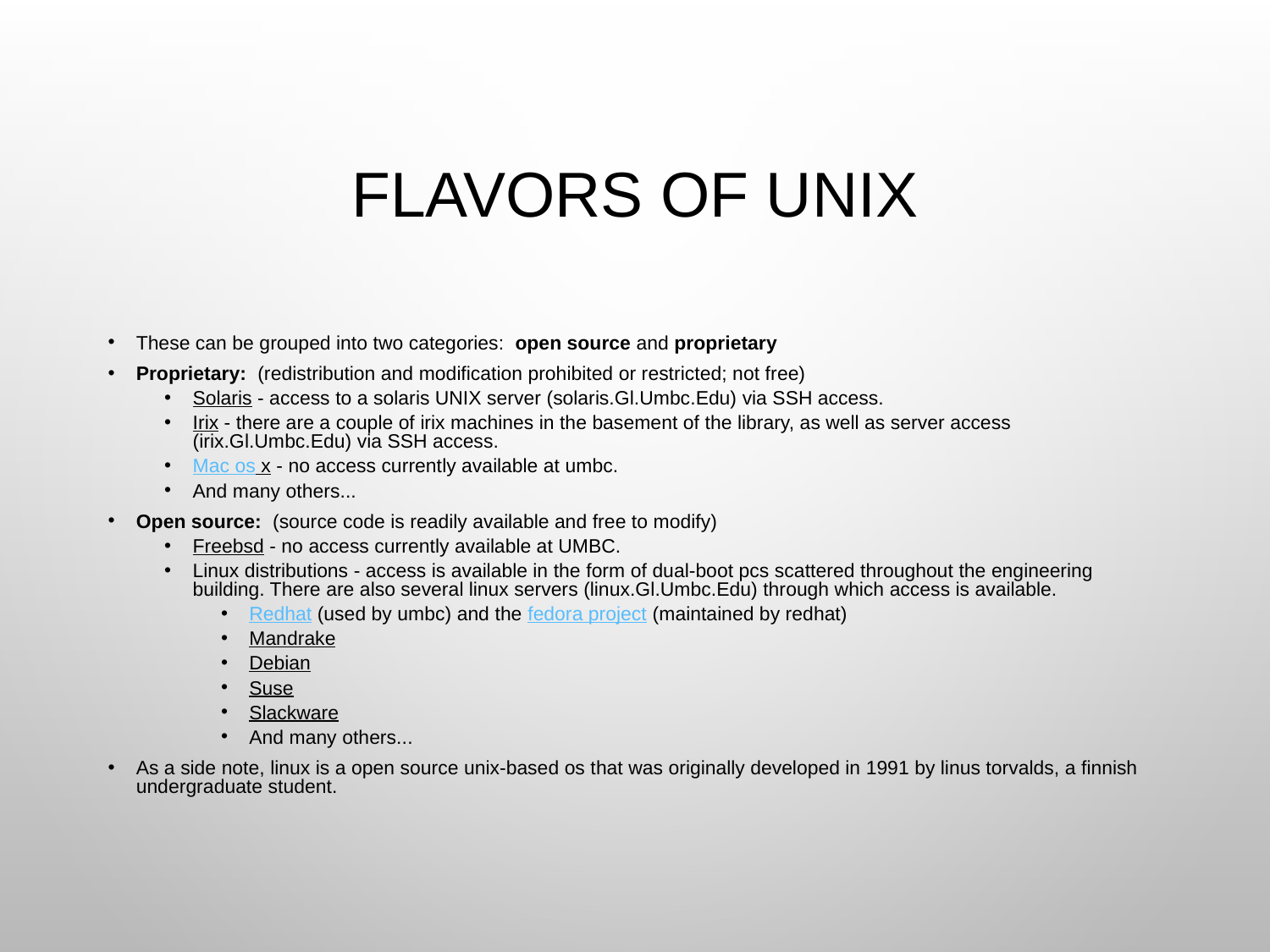

# Flavors of UNIX
These can be grouped into two categories:  open source and proprietary
Proprietary:  (redistribution and modification prohibited or restricted; not free)
Solaris - access to a solaris UNIX server (solaris.Gl.Umbc.Edu) via SSH access.
Irix - there are a couple of irix machines in the basement of the library, as well as server access (irix.Gl.Umbc.Edu) via SSH access.
Mac os x - no access currently available at umbc.
And many others...
Open source:  (source code is readily available and free to modify)
Freebsd - no access currently available at UMBC.
Linux distributions - access is available in the form of dual-boot pcs scattered throughout the engineering building. There are also several linux servers (linux.Gl.Umbc.Edu) through which access is available.
Redhat (used by umbc) and the fedora project (maintained by redhat)
Mandrake
Debian
Suse
Slackware
And many others...
As a side note, linux is a open source unix-based os that was originally developed in 1991 by linus torvalds, a finnish undergraduate student.